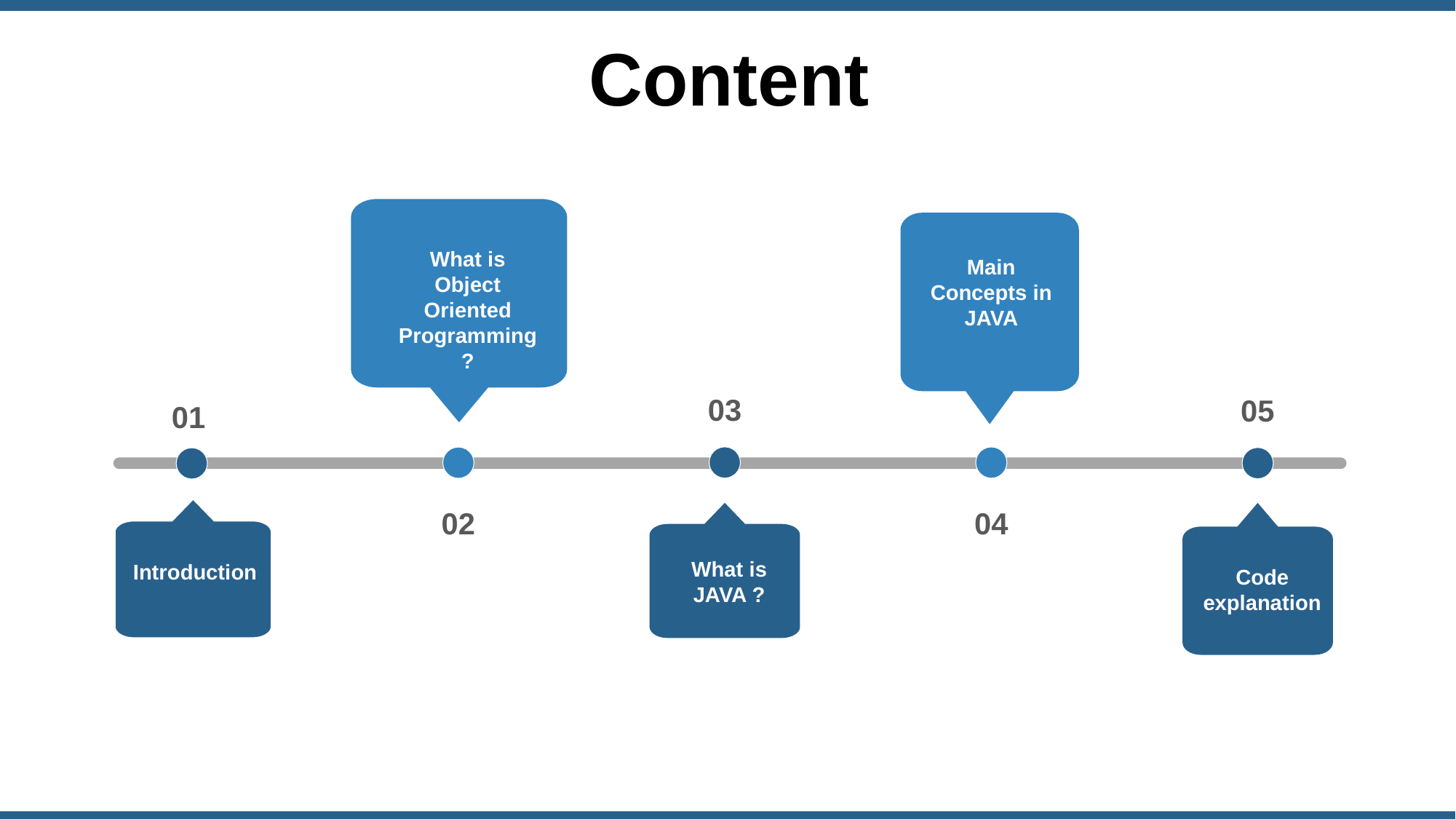

Content

What is Object Oriented Programming ?
Main Concepts in JAVA
03

05
01

04

02

What is JAVA ?
Introduction
Code explanation